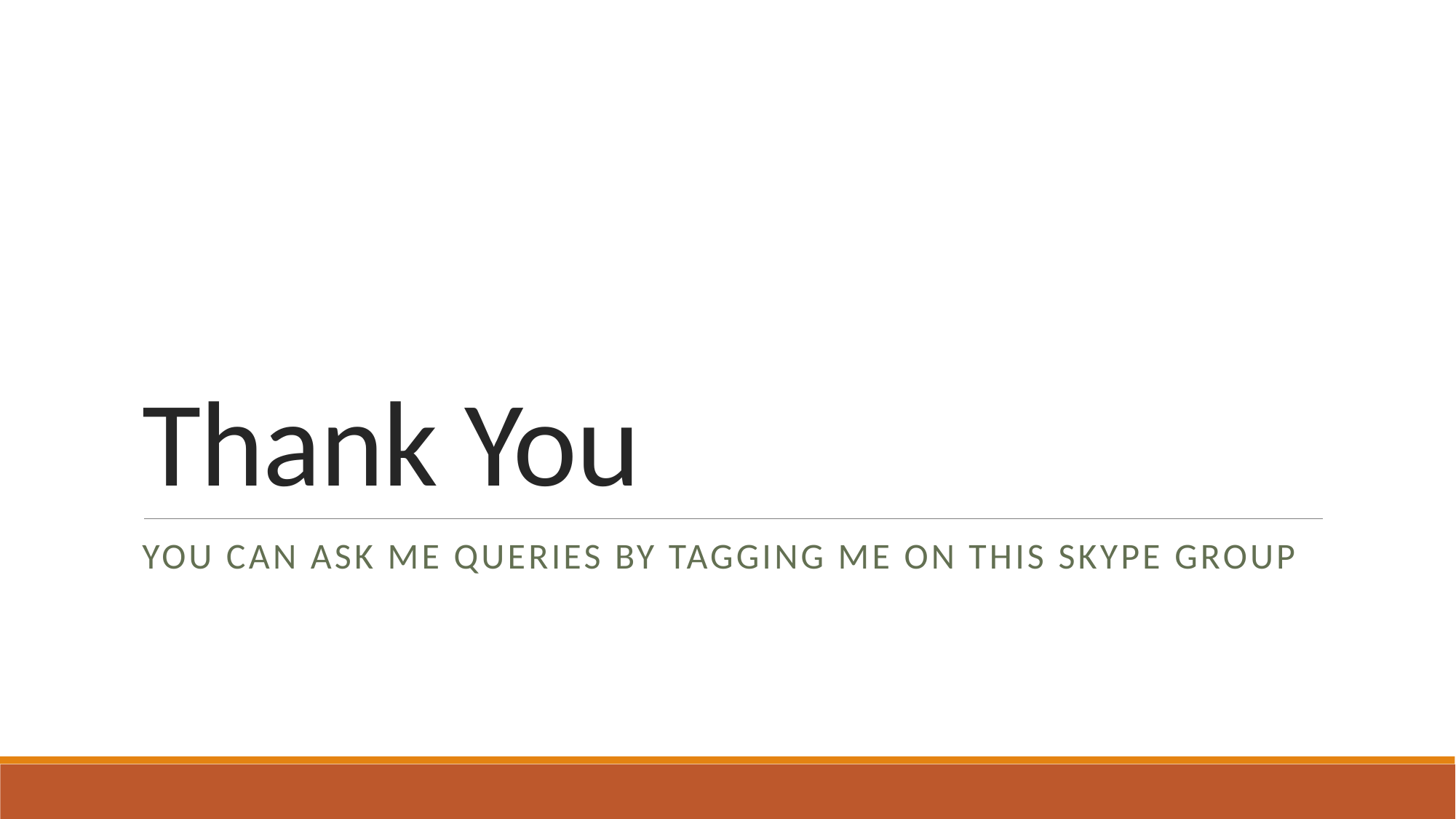

# Thank You
You can ask me queries by tagging me on this skype group